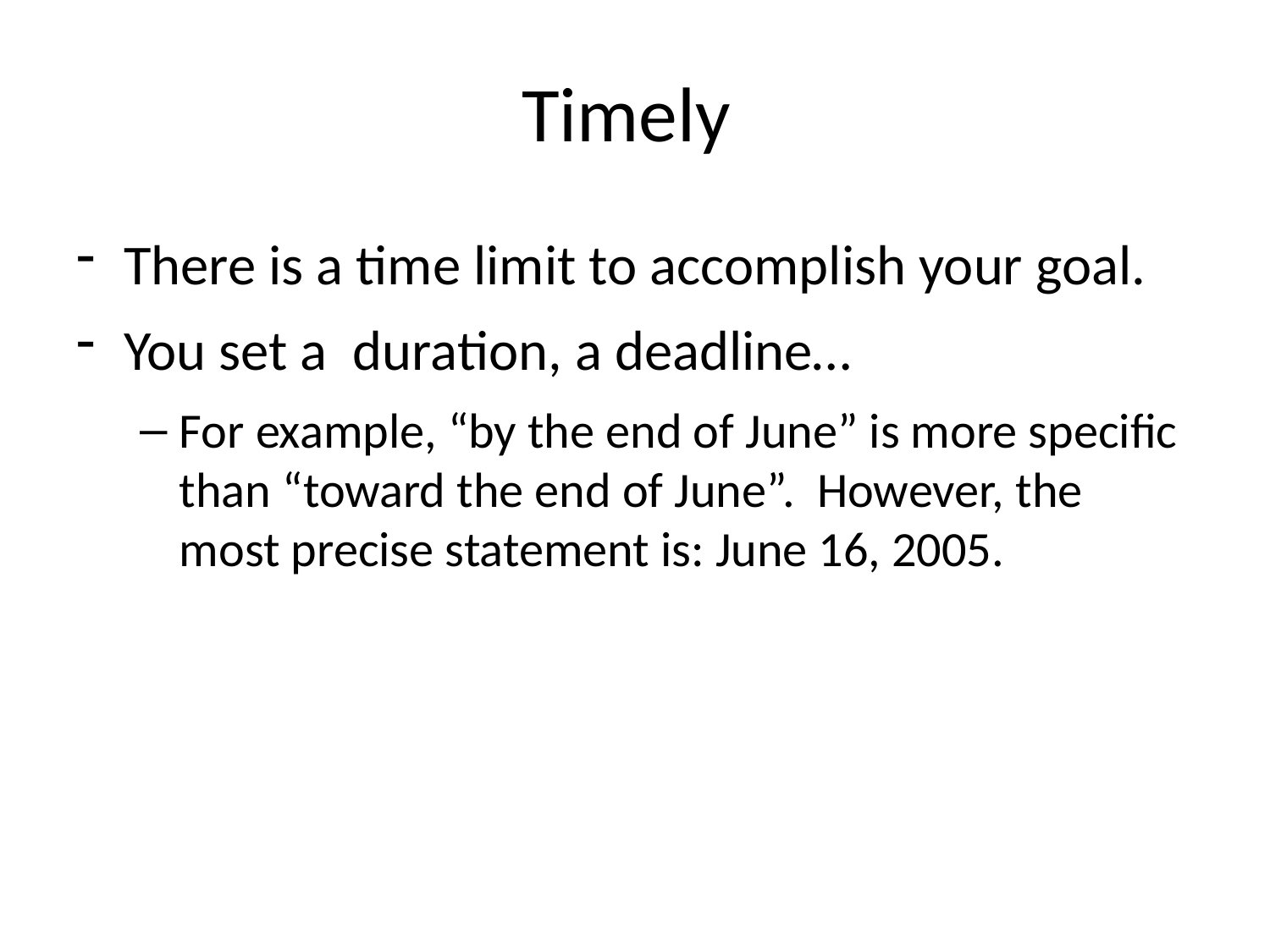

# Timely
There is a time limit to accomplish your goal.
You set a  duration, a deadline…
For example, “by the end of June” is more specific than “toward the end of June”.  However, the most precise statement is: June 16, 2005.